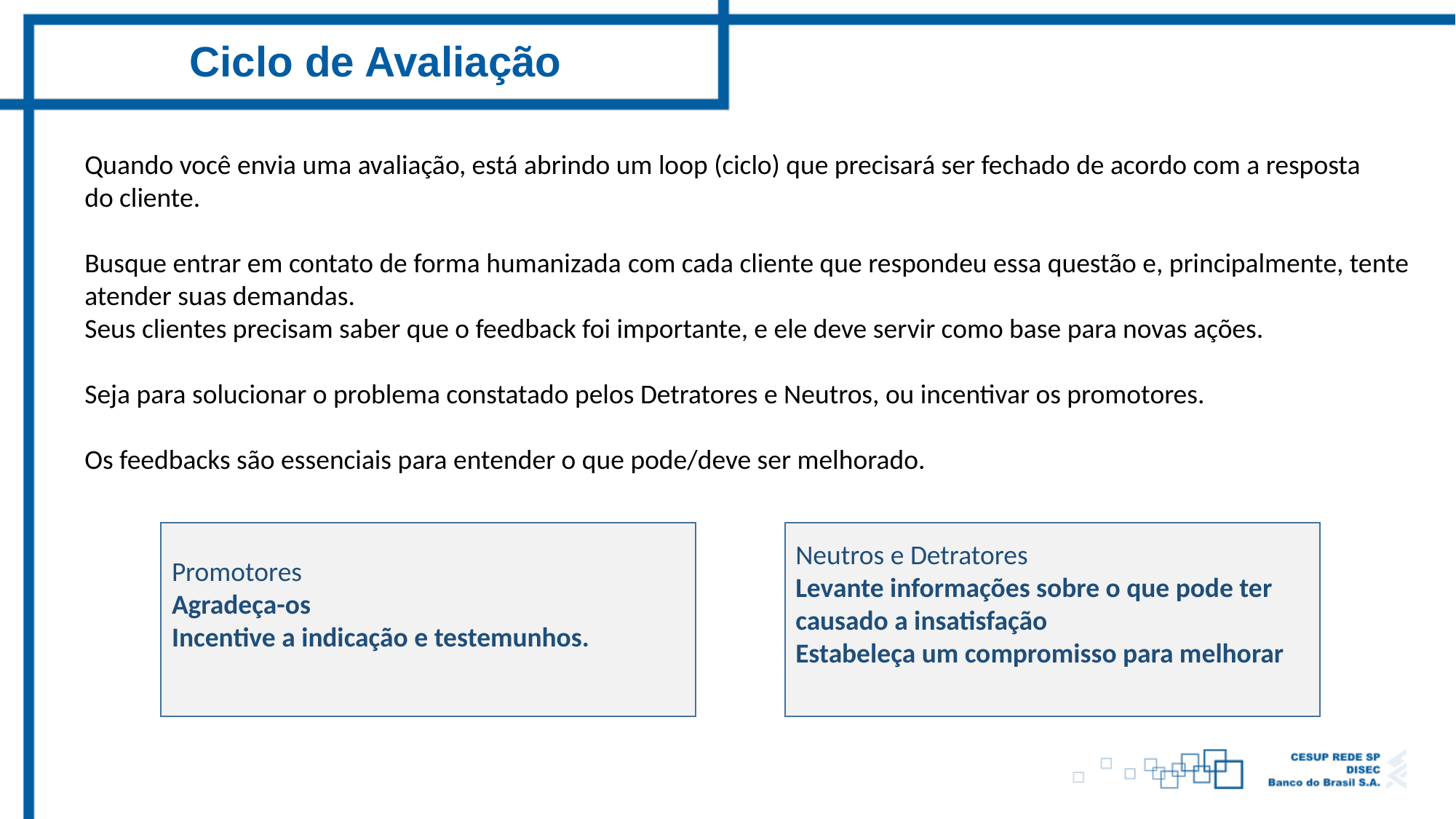

Ciclo de Avaliação
Quando você envia uma avaliação, está abrindo um loop (ciclo) que precisará ser fechado de acordo com a resposta
do cliente.

Busque entrar em contato de forma humanizada com cada cliente que respondeu essa questão e, principalmente, tente
atender suas demandas.
Seus clientes precisam saber que o feedback foi importante, e ele deve servir como base para novas ações.

Seja para solucionar o problema constatado pelos Detratores e Neutros, ou incentivar os promotores.

Os feedbacks são essenciais para entender o que pode/deve ser melhorado.

Promotores
Agradeça-os
Incentive a indicação e testemunhos.

Neutros e Detratores
Levante informações sobre o que pode ter causado a insatisfação
Estabeleça um compromisso para melhorar